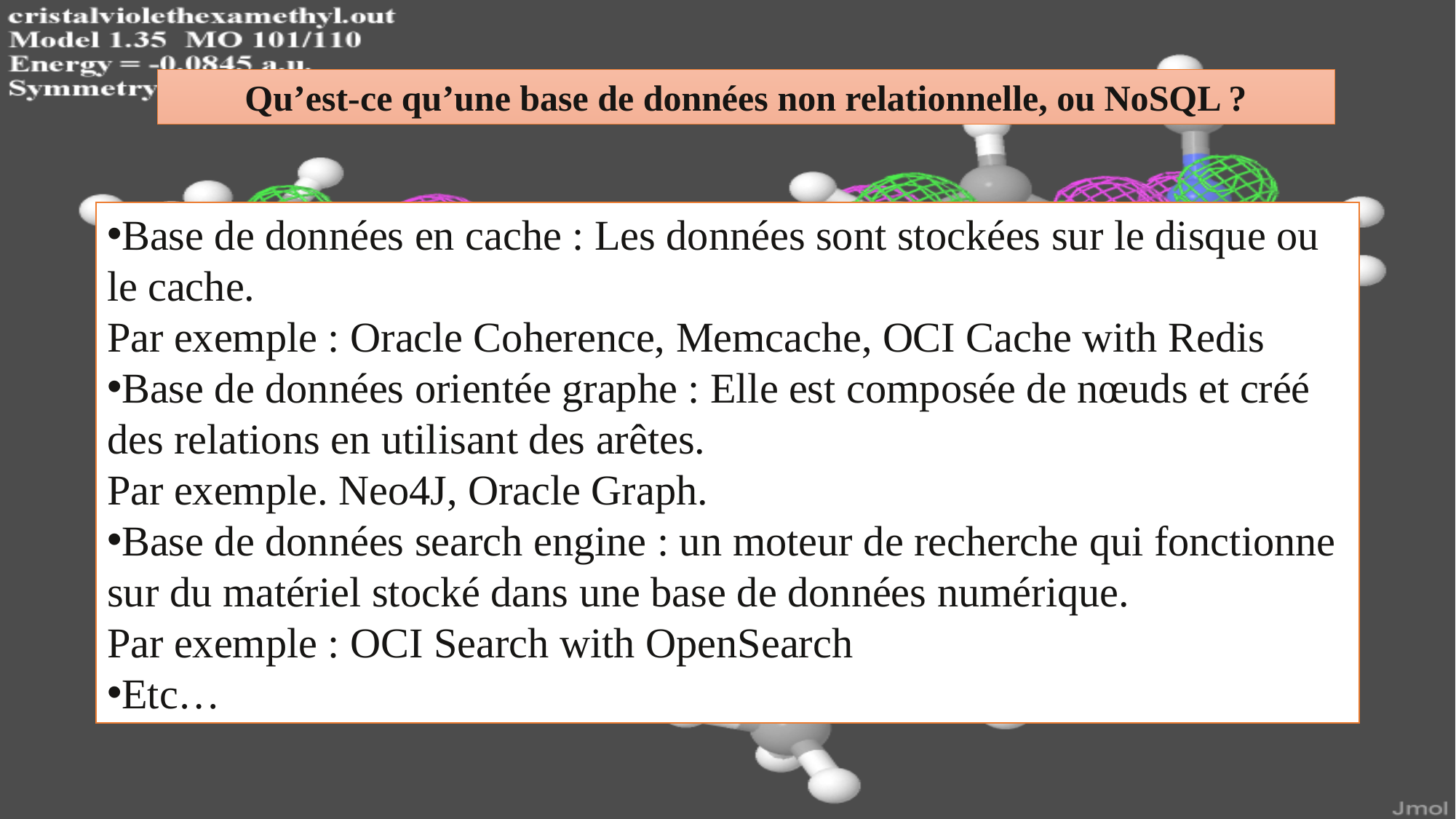

Qu’est-ce qu’une base de données non relationnelle, ou NoSQL ?
Base de données en cache : Les données sont stockées sur le disque ou le cache.
Par exemple : Oracle Coherence, Memcache, OCI Cache with Redis
Base de données orientée graphe : Elle est composée de nœuds et créé des relations en utilisant des arêtes.
Par exemple. Neo4J, Oracle Graph.
Base de données search engine : un moteur de recherche qui fonctionne sur du matériel stocké dans une base de données numérique.
Par exemple : OCI Search with OpenSearch
Etc…